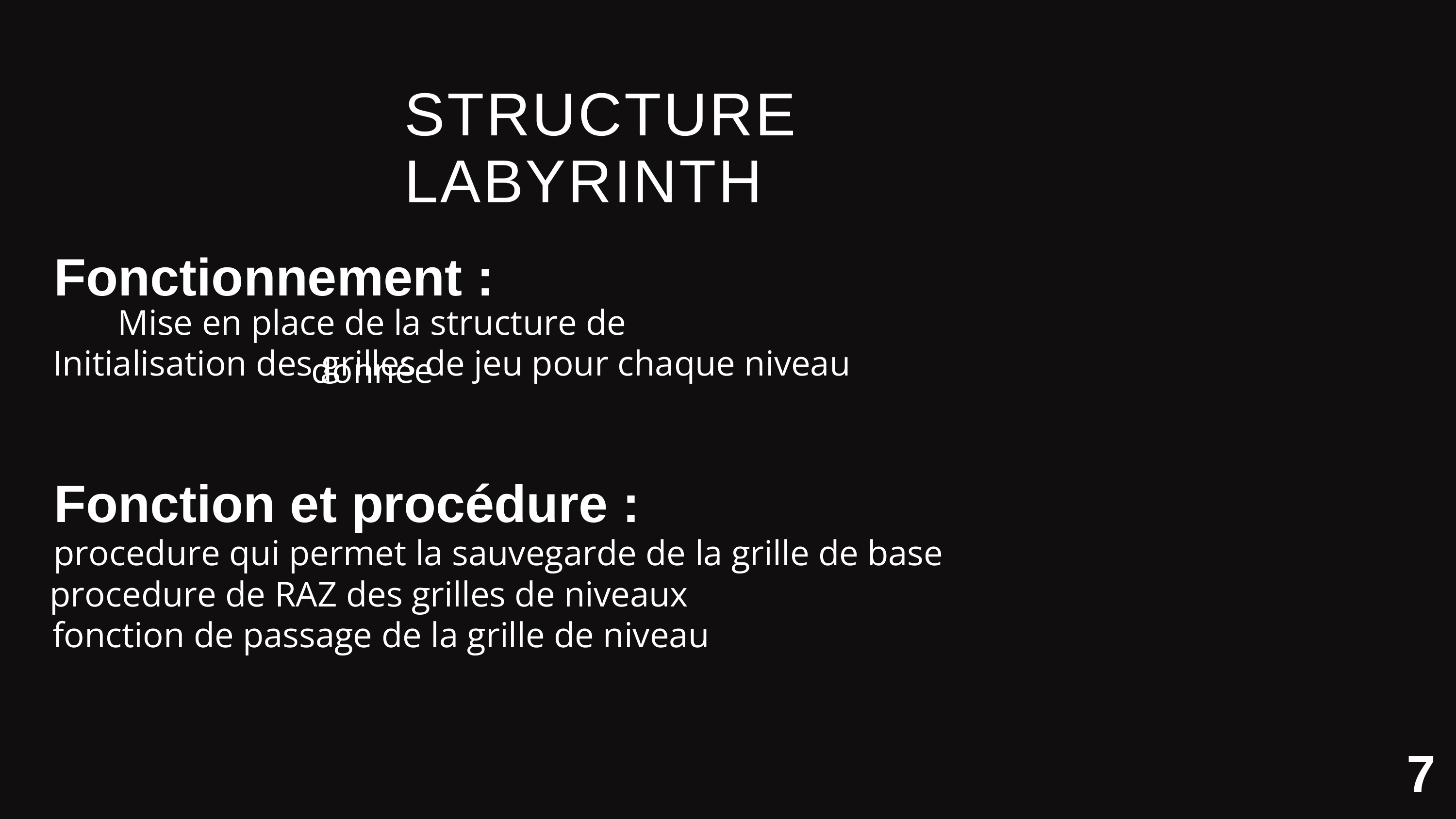

STRUCTURE LABYRINTH
Fonctionnement :
Mise en place de la structure de donnée
Initialisation des grilles de jeu pour chaque niveau
Fonction et procédure :
procedure qui permet la sauvegarde de la grille de base
procedure de RAZ des grilles de niveaux
fonction de passage de la grille de niveau
7